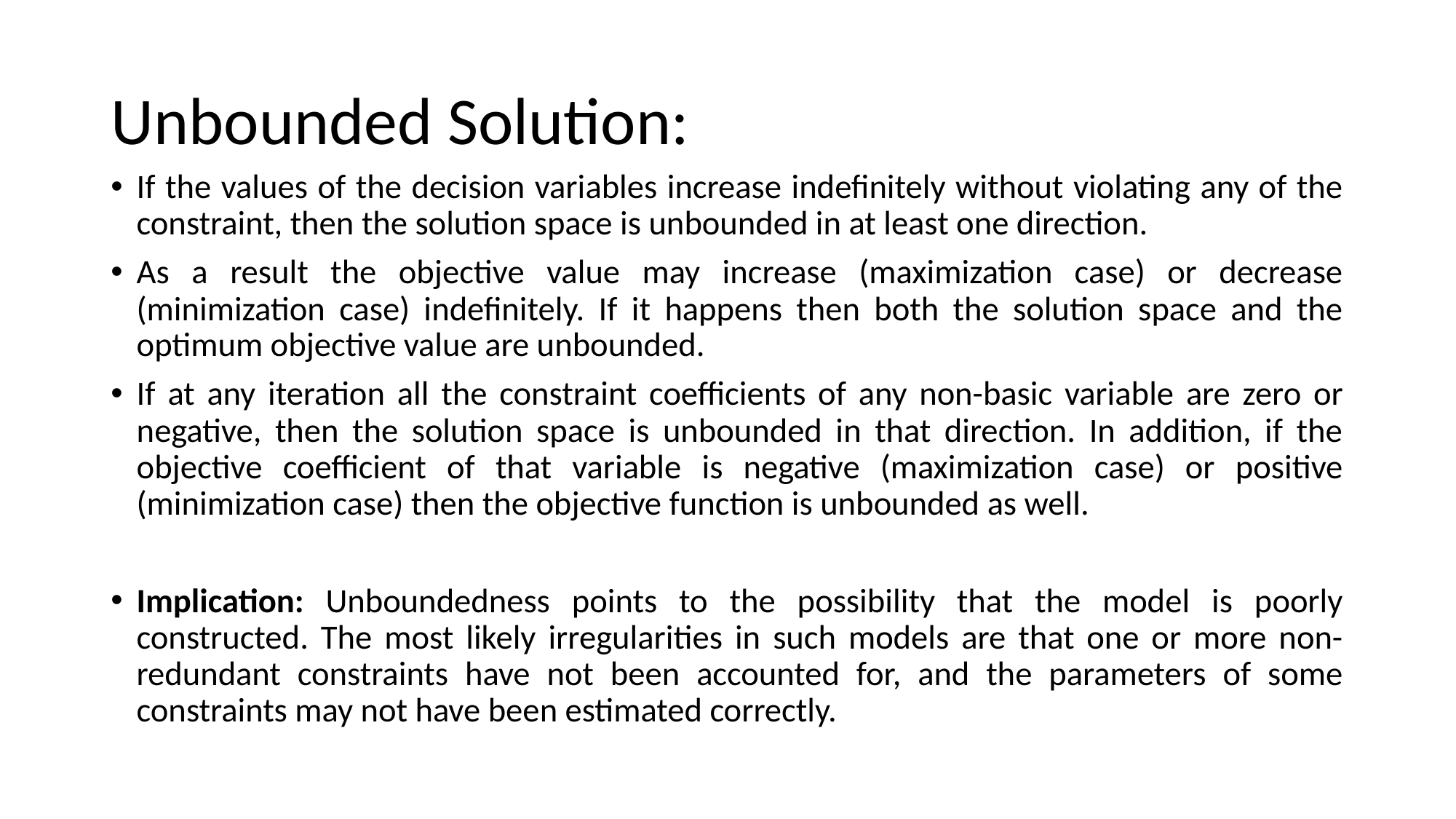

# Unbounded Solution:
If the values of the decision variables increase indefinitely without violating any of the constraint, then the solution space is unbounded in at least one direction.
As a result the objective value may increase (maximization case) or decrease (minimization case) indefinitely. If it happens then both the solution space and the optimum objective value are unbounded.
If at any iteration all the constraint coefficients of any non-basic variable are zero or negative, then the solution space is unbounded in that direction. In addition, if the objective coefficient of that variable is negative (maximization case) or positive (minimization case) then the objective function is unbounded as well.

Implication: Unboundedness points to the possibility that the model is poorly constructed. The most likely irregularities in such models are that one or more non-redundant constraints have not been accounted for, and the parameters of some constraints may not have been estimated correctly.